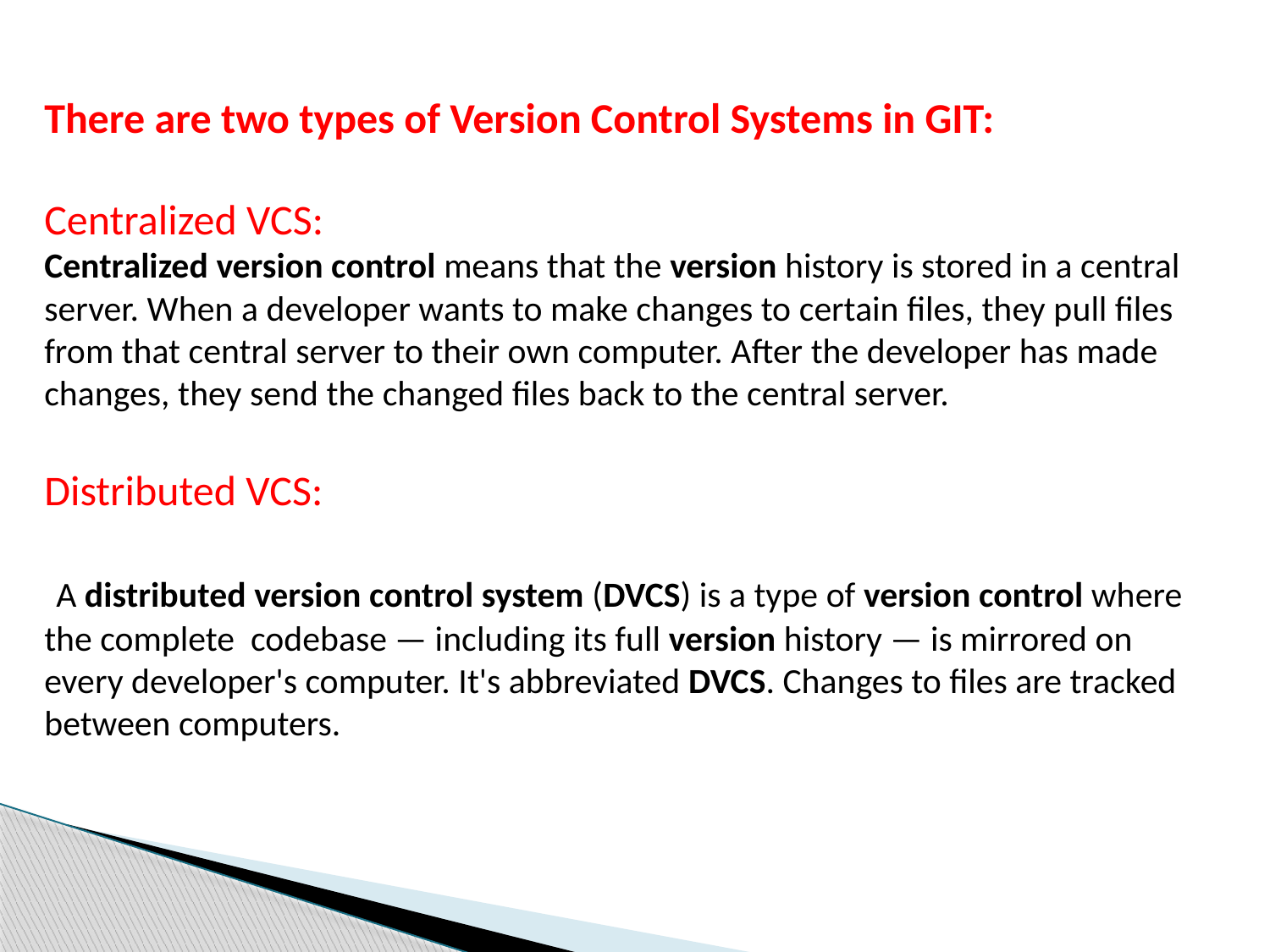

There are two types of Version Control Systems in GIT:

Centralized VCS:
Centralized version control means that the version history is stored in a central server. When a developer wants to make changes to certain files, they pull files from that central server to their own computer. After the developer has made changes, they send the changed files back to the central server.

Distributed VCS:

 A distributed version control system (DVCS) is a type of version control where the complete  codebase — including its full version history — is mirrored on every developer's computer. It's abbreviated DVCS. Changes to files are tracked between computers.